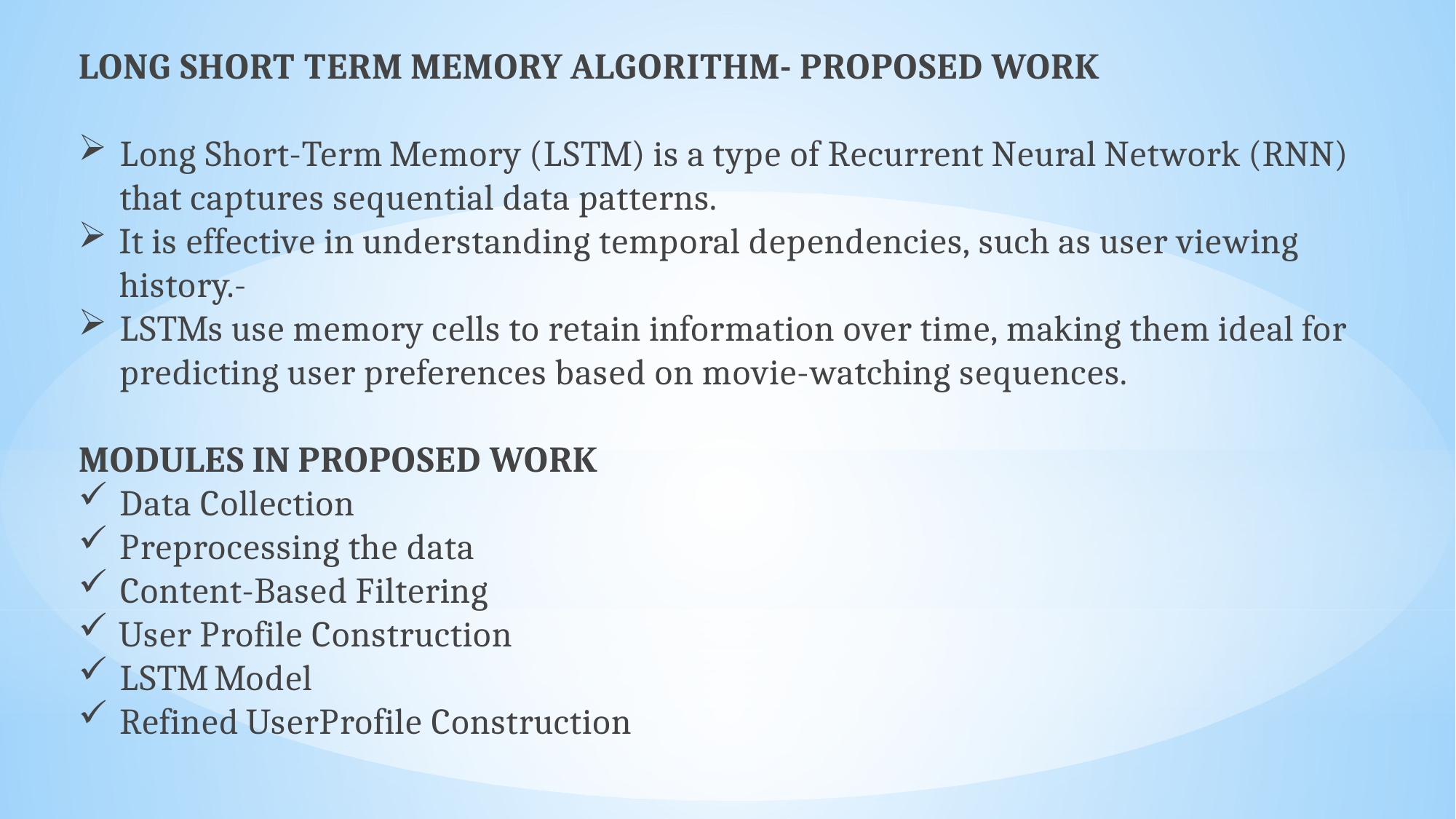

LONG SHORT TERM MEMORY ALGORITHM- PROPOSED WORK

Long Short-Term Memory (LSTM) is a type of Recurrent Neural Network (RNN) that captures sequential data patterns.
It is effective in understanding temporal dependencies, such as user viewing history.-
LSTMs use memory cells to retain information over time, making them ideal for predicting user preferences based on movie-watching sequences.

MODULES IN PROPOSED WORK
Data Collection
Preprocessing the data
Content-Based Filtering
User Profile Construction
LSTM Model
Refined UserProfile Construction